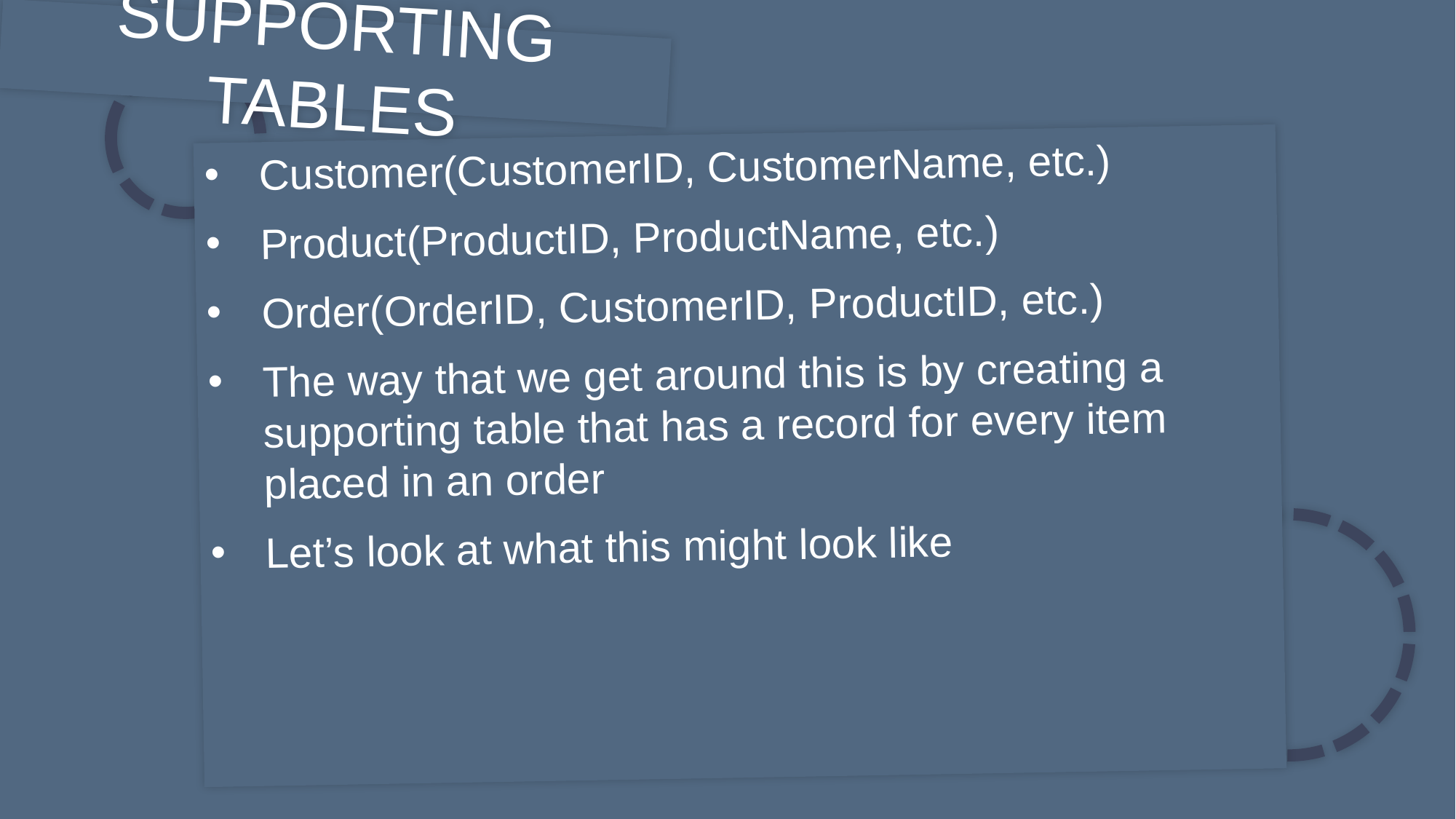

SUPPORTING TABLES

Customer(CustomerID, CustomerName, etc.)
Product(ProductID, ProductName, etc.)
Order(OrderID, CustomerID, ProductID, etc.)
The way that we get around this is by creating a supporting table that has a record for every item placed in an order
Let’s look at what this might look like